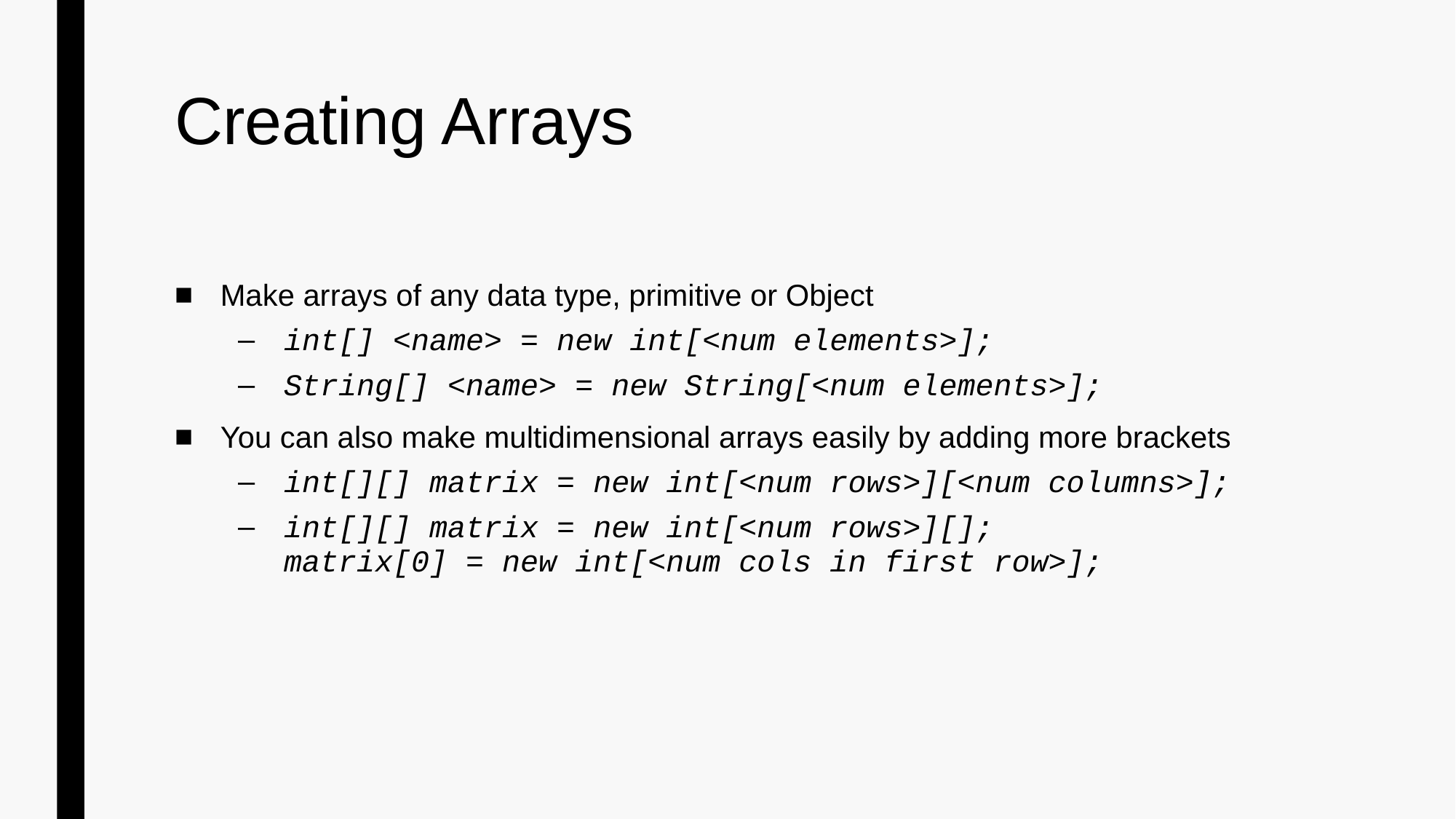

# Creating Arrays

Make arrays of any data type, primitive or Object
int[] <name> = new int[<num elements>];
String[] <name> = new String[<num elements>];
You can also make multidimensional arrays easily by adding more brackets
int[][] matrix = new int[<num rows>][<num columns>];
int[][] matrix = new int[<num rows>][];
matrix[0] = new int[<num cols in first row>];